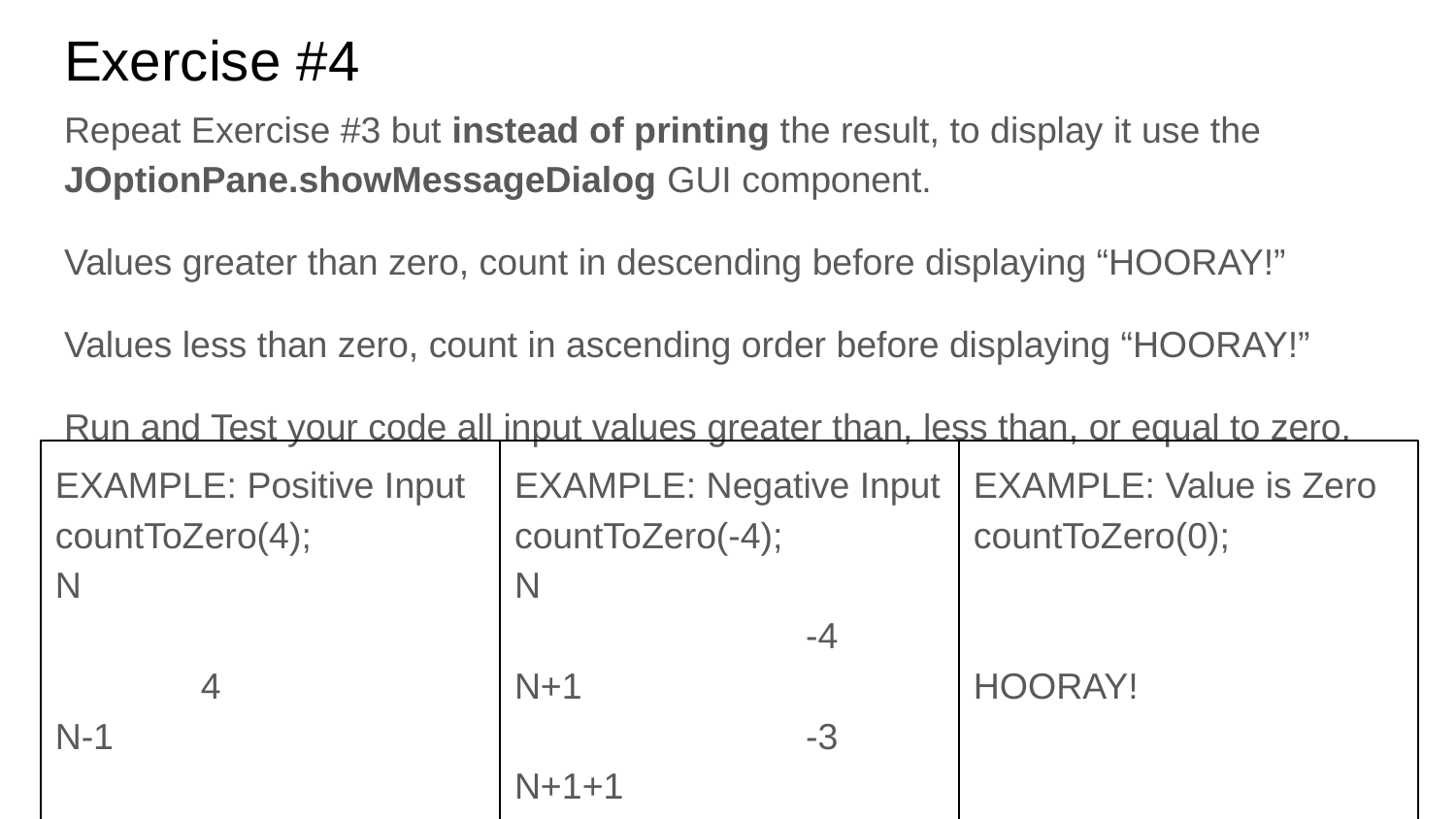

# Exercise #4
Repeat Exercise #3 but instead of printing the result, to display it use the JOptionPane.showMessageDialog GUI component.
Values greater than zero, count in descending before displaying “HOORAY!”
Values less than zero, count in ascending order before displaying “HOORAY!”
Run and Test your code all input values greater than, less than, or equal to zero.

EXAMPLE: Positive Input
countToZero(4);
N					4
N-1					3
N-1-1				2
N-(N-1)				1
HOORAY!	    HOORAY!
EXAMPLE: Negative Input
countToZero(-4);
N				-4
N+1				-3
N+1+1			-2
N+(-N-1)			-1
HOORAY!	    HOORAY!
EXAMPLE: Value is Zero
countToZero(0);

HOORAY!